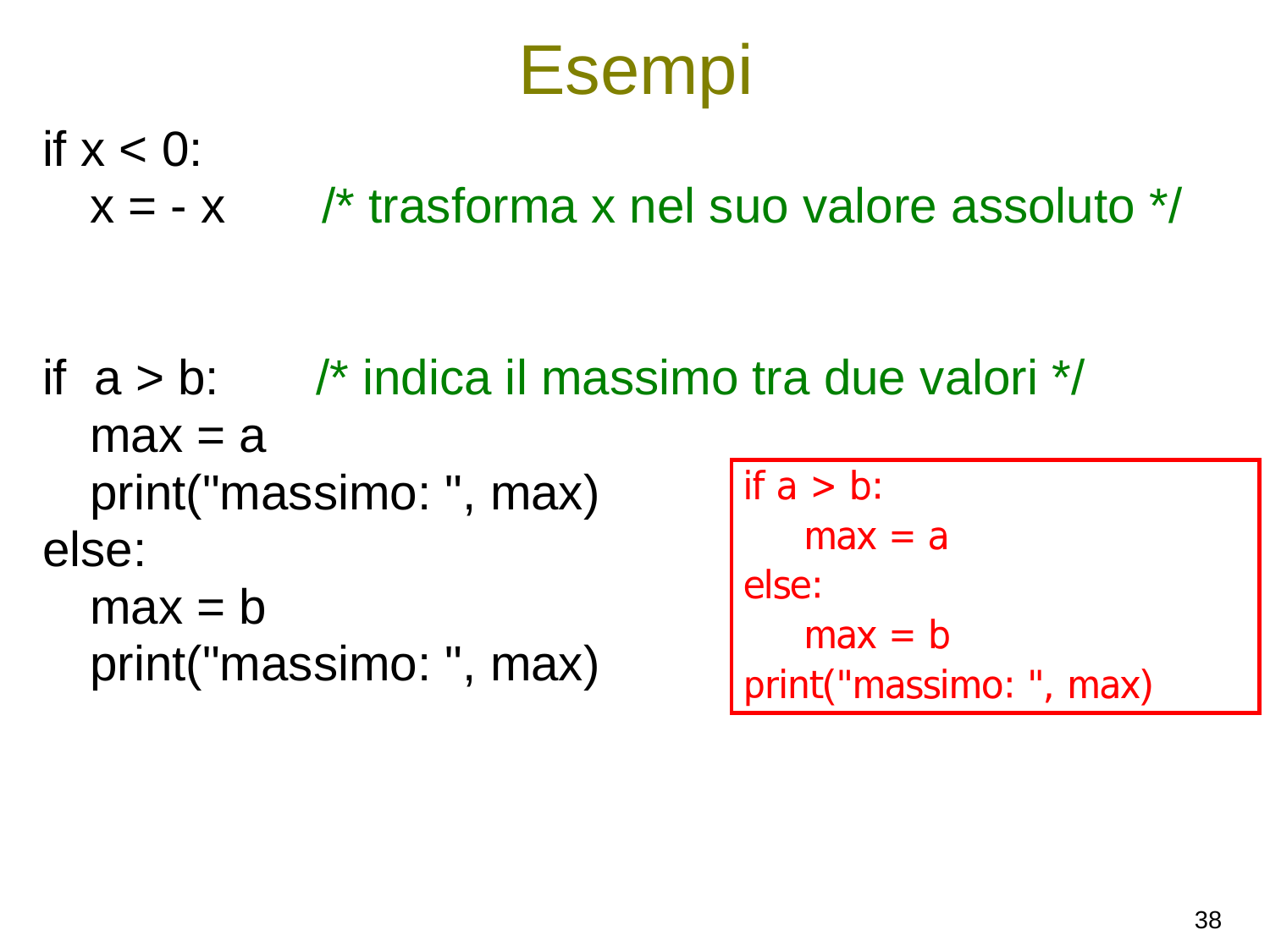

# Esempi
if x < 0:
	x = - x       /* trasforma x nel suo valore assoluto */

if  a > b:       /* indica il massimo tra due valori */
	max = a
	print("massimo: ", max)
else:
	max = b
	print("massimo: ", max)

if a > b:
     max = a
else:
     max = b
print("massimo: ", max)
38